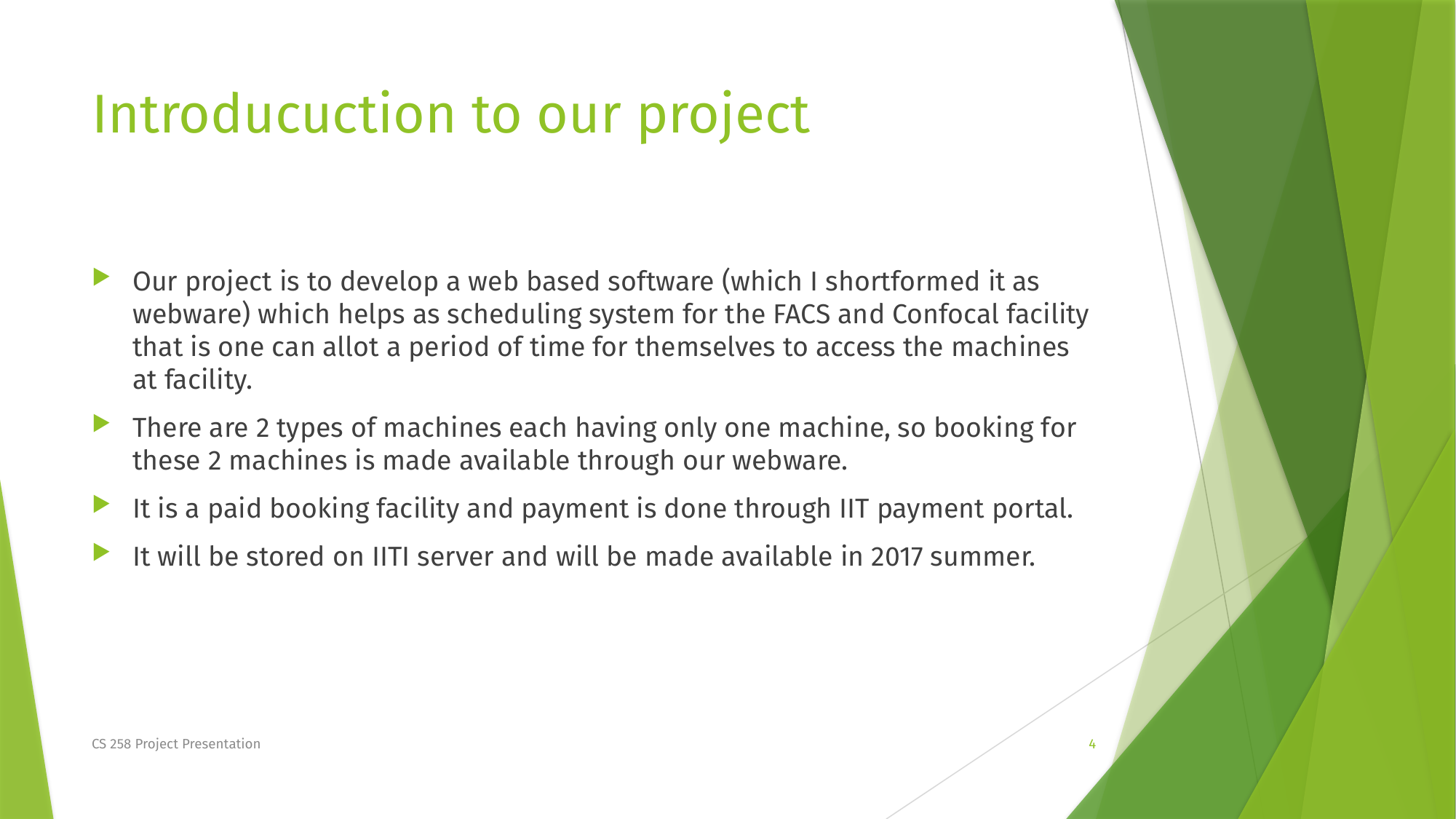

# Introducuction to our project
Our project is to develop a web based software (which I shortformed it as webware) which helps as scheduling system for the FACS and Confocal facility that is one can allot a period of time for themselves to access the machines at facility.
There are 2 types of machines each having only one machine, so booking for these 2 machines is made available through our webware.
It is a paid booking facility and payment is done through IIT payment portal.
It will be stored on IITI server and will be made available in 2017 summer.

CS 258 Project Presentation
4